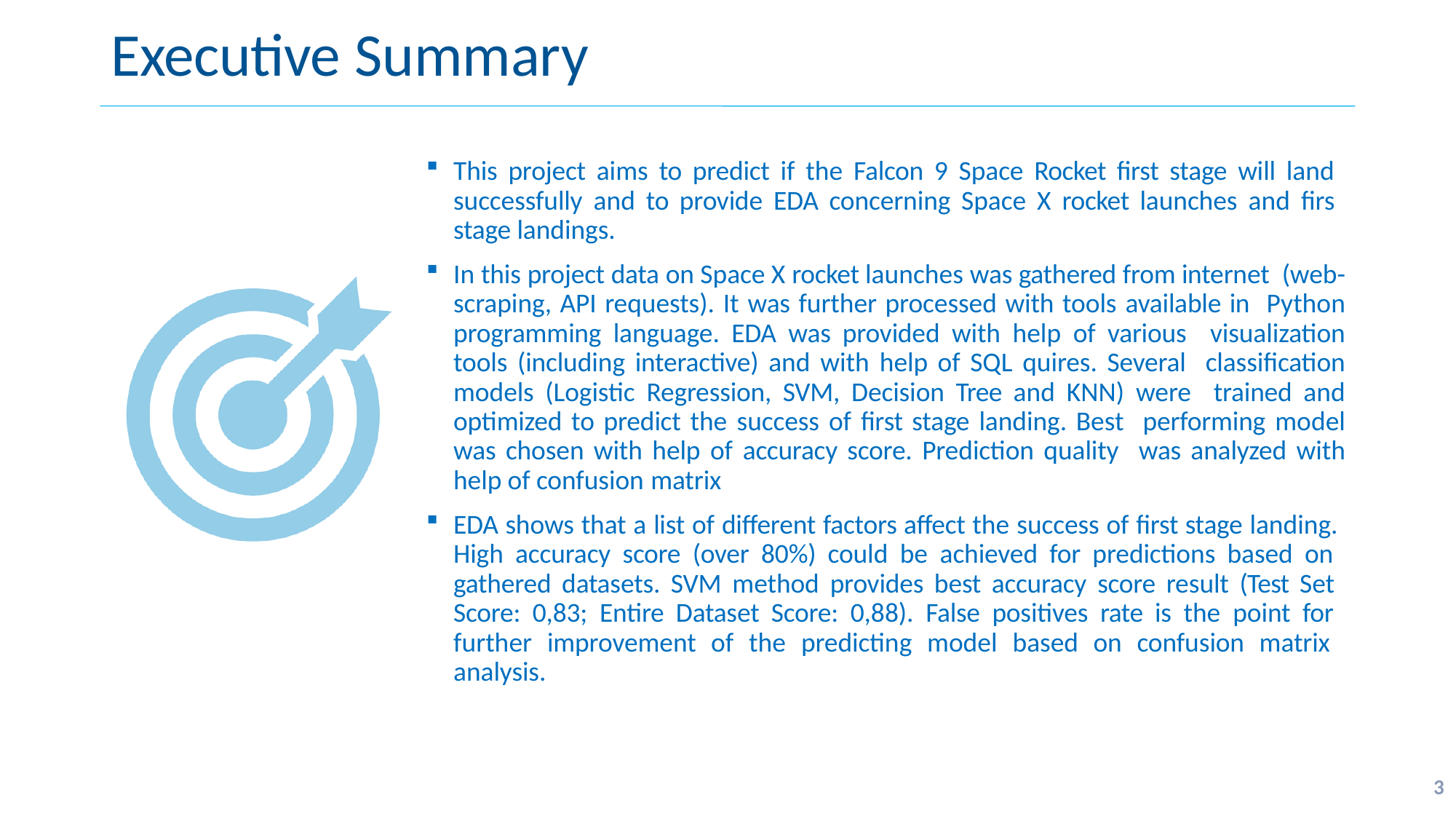

# Executive Summary

This project aims to predict if the Falcon 9 Space Rocket first stage will land  successfully and to provide EDA concerning Space X rocket launches and firs  stage landings.
In this project data on Space X rocket launches was gathered from internet  (web-scraping, API requests). It was further processed with tools available in  Python programming language. EDA was provided with help of various  visualization tools (including interactive) and with help of SQL quires. Several  classification models (Logistic Regression, SVM, Decision Tree and KNN) were  trained and optimized to predict the success of first stage landing. Best  performing model was chosen with help of accuracy score. Prediction quality  was analyzed with help of confusion matrix
EDA shows that a list of different factors affect the success of first stage landing.  High accuracy score (over 80%) could be achieved for predictions based on  gathered datasets. SVM method provides best accuracy score result (Test Set  Score: 0,83; Entire Dataset Score: 0,88). False positives rate is the point for  further improvement of the predicting model based on confusion matrix  analysis.

3